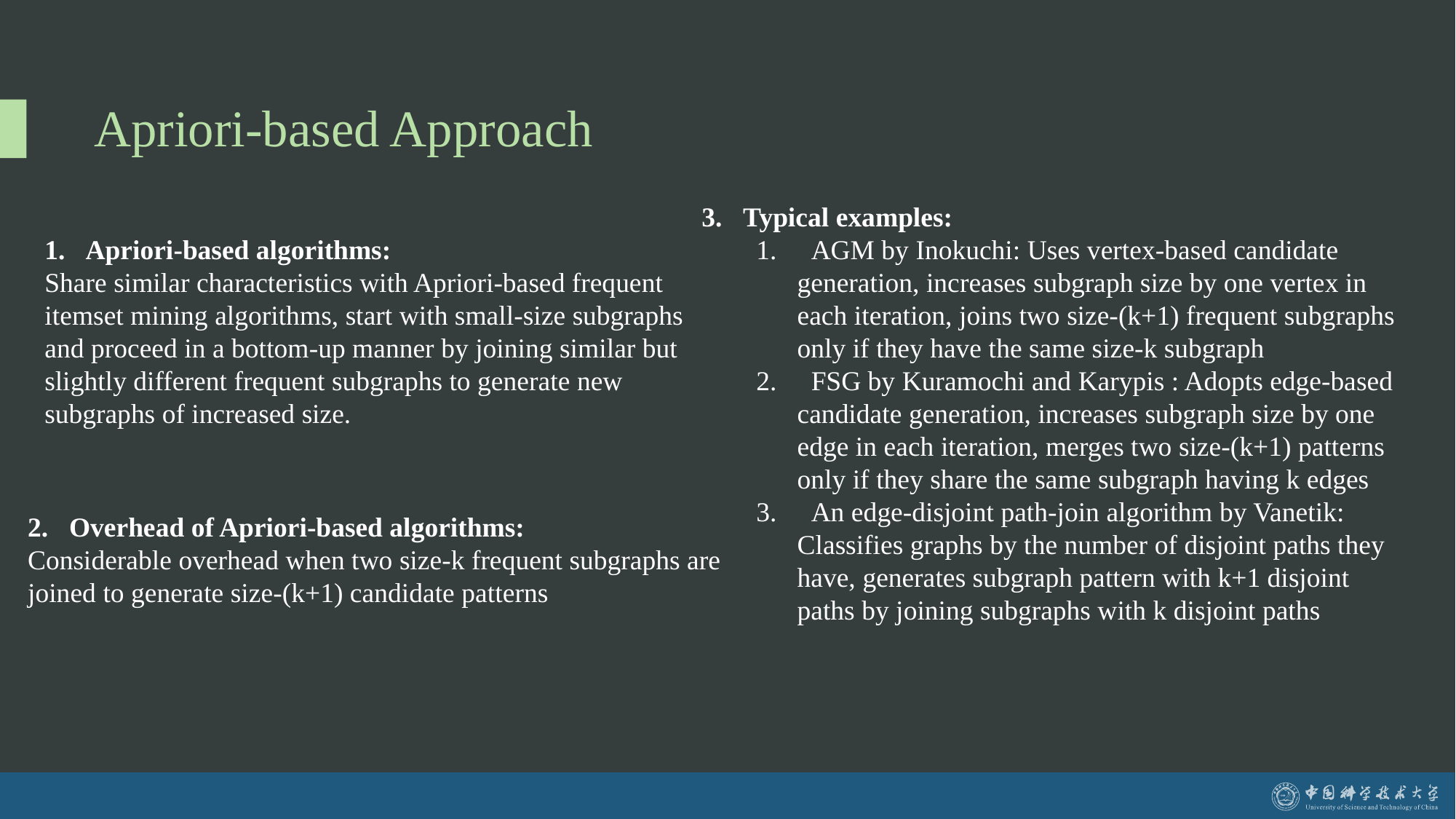

# Apriori-based Approach

Apriori-based algorithms:
Share similar characteristics with Apriori-based frequent itemset mining algorithms, start with small-size subgraphs and proceed in a bottom-up manner by joining similar but slightly different frequent subgraphs to generate new subgraphs of increased size.
3.   Typical examples:
  AGM by Inokuchi: Uses vertex-based candidate generation, increases subgraph size by one vertex in each iteration, joins two size-(k+1) frequent subgraphs only if they have the same size-k subgraph
  FSG by Kuramochi and Karypis : Adopts edge-based candidate generation, increases subgraph size by one edge in each iteration, merges two size-(k+1) patterns only if they share the same subgraph having k edges
  An edge-disjoint path-join algorithm by Vanetik: Classifies graphs by the number of disjoint paths they have, generates subgraph pattern with k+1 disjoint paths by joining subgraphs with k disjoint paths
2.   Overhead of Apriori-based algorithms:
Considerable overhead when two size-k frequent subgraphs are joined to generate size-(k+1) candidate patterns